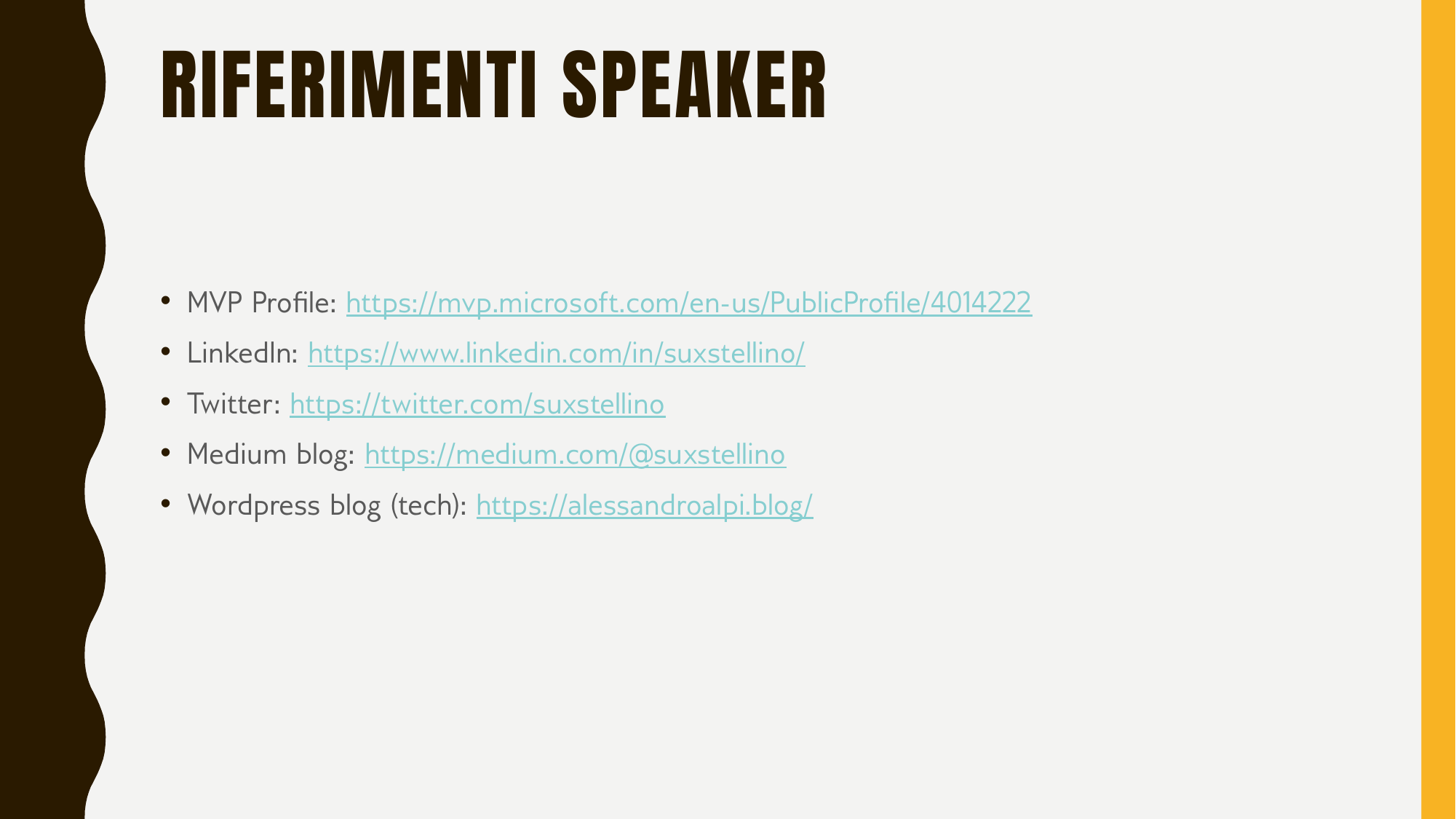

# Riferimenti speaker
MVP Profile: https://mvp.microsoft.com/en-us/PublicProfile/4014222
LinkedIn: https://www.linkedin.com/in/suxstellino/
Twitter: https://twitter.com/suxstellino
Medium blog: https://medium.com/@suxstellino
Wordpress blog (tech): https://alessandroalpi.blog/